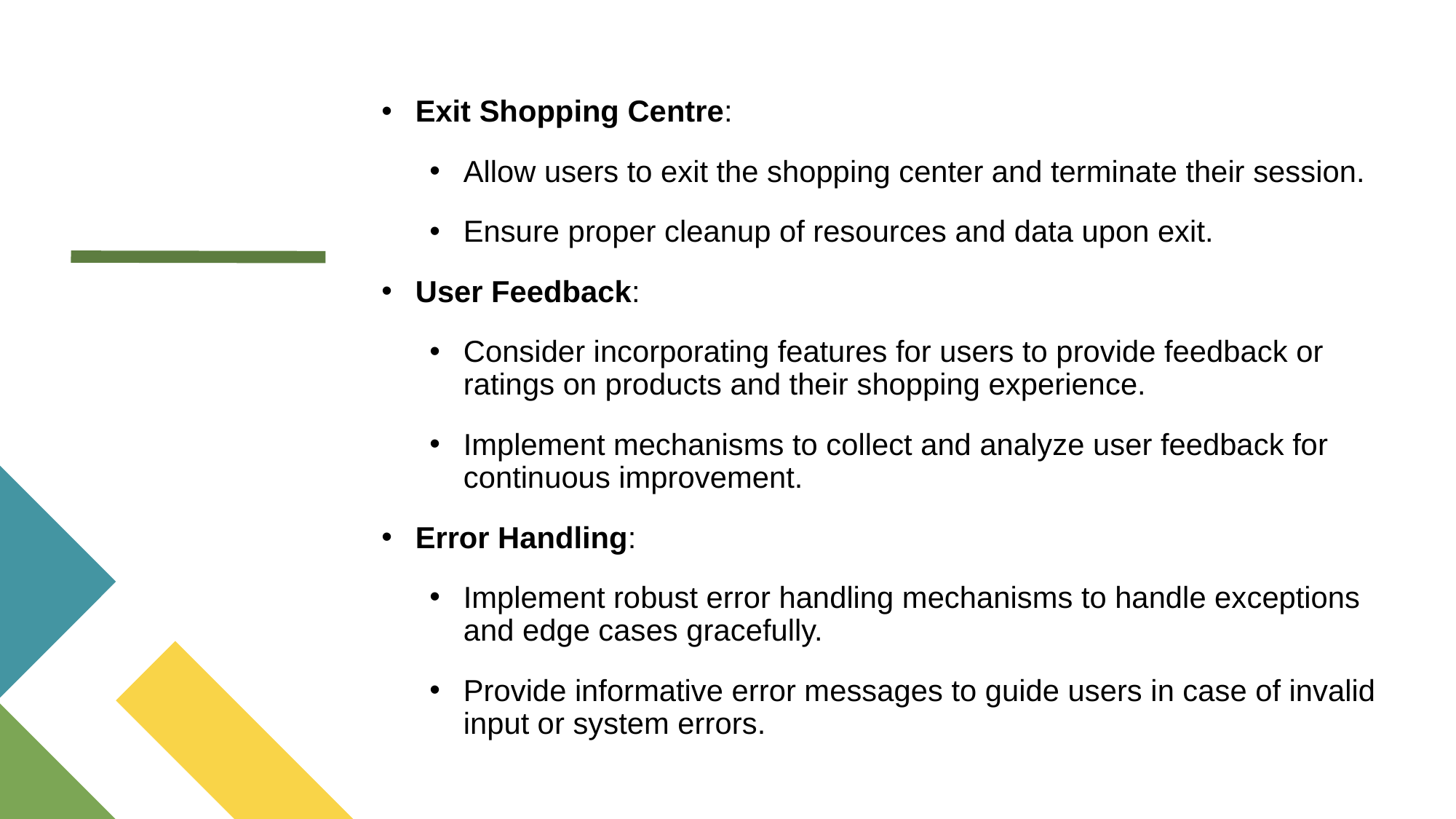

Exit Shopping Centre:
Allow users to exit the shopping center and terminate their session.
Ensure proper cleanup of resources and data upon exit.
User Feedback:
Consider incorporating features for users to provide feedback or ratings on products and their shopping experience.
Implement mechanisms to collect and analyze user feedback for continuous improvement.
Error Handling:
Implement robust error handling mechanisms to handle exceptions and edge cases gracefully.
Provide informative error messages to guide users in case of invalid input or system errors.